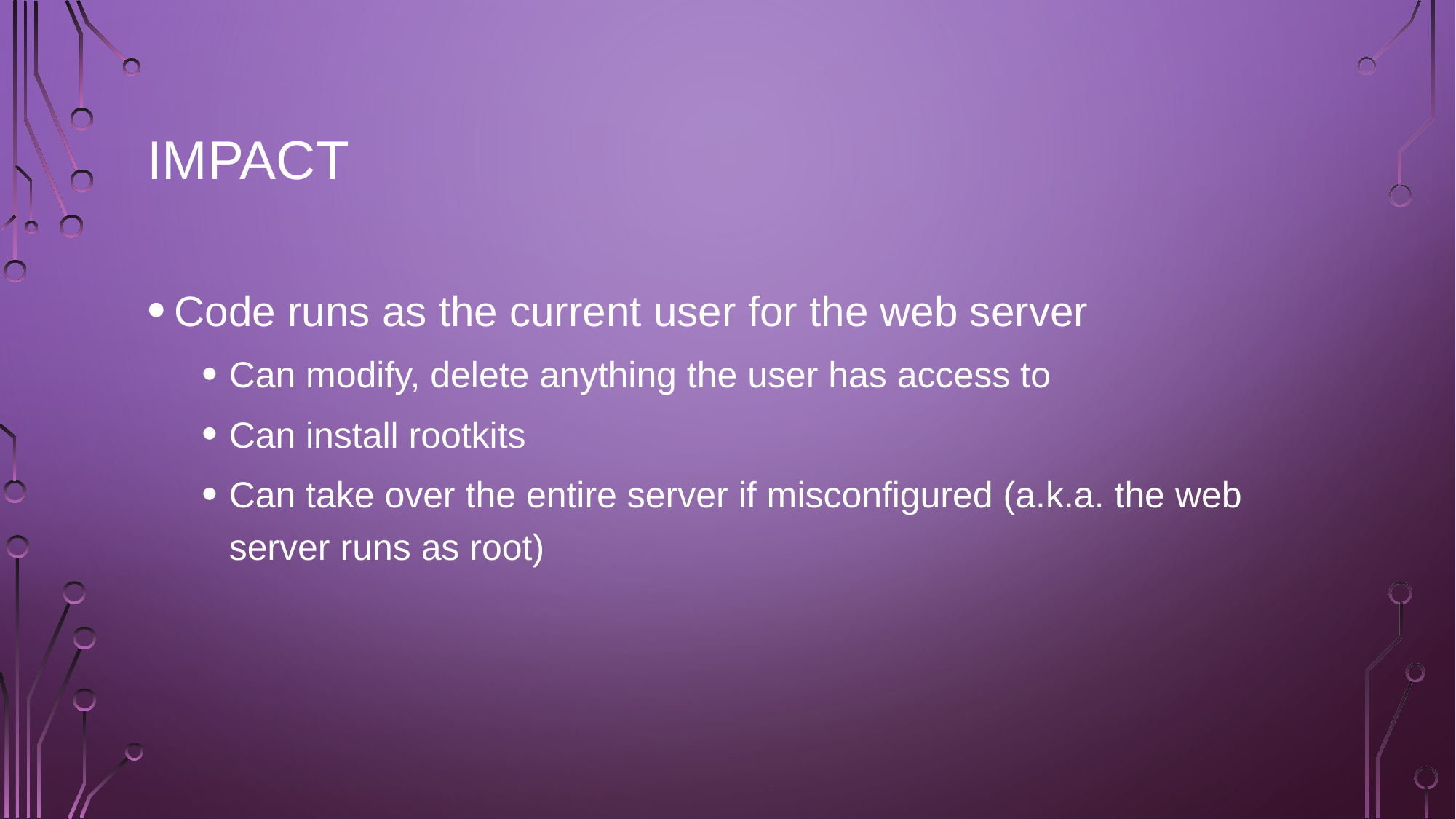

# Impact
Code runs as the current user for the web server
Can modify, delete anything the user has access to
Can install rootkits
Can take over the entire server if misconfigured (a.k.a. the web server runs as root)